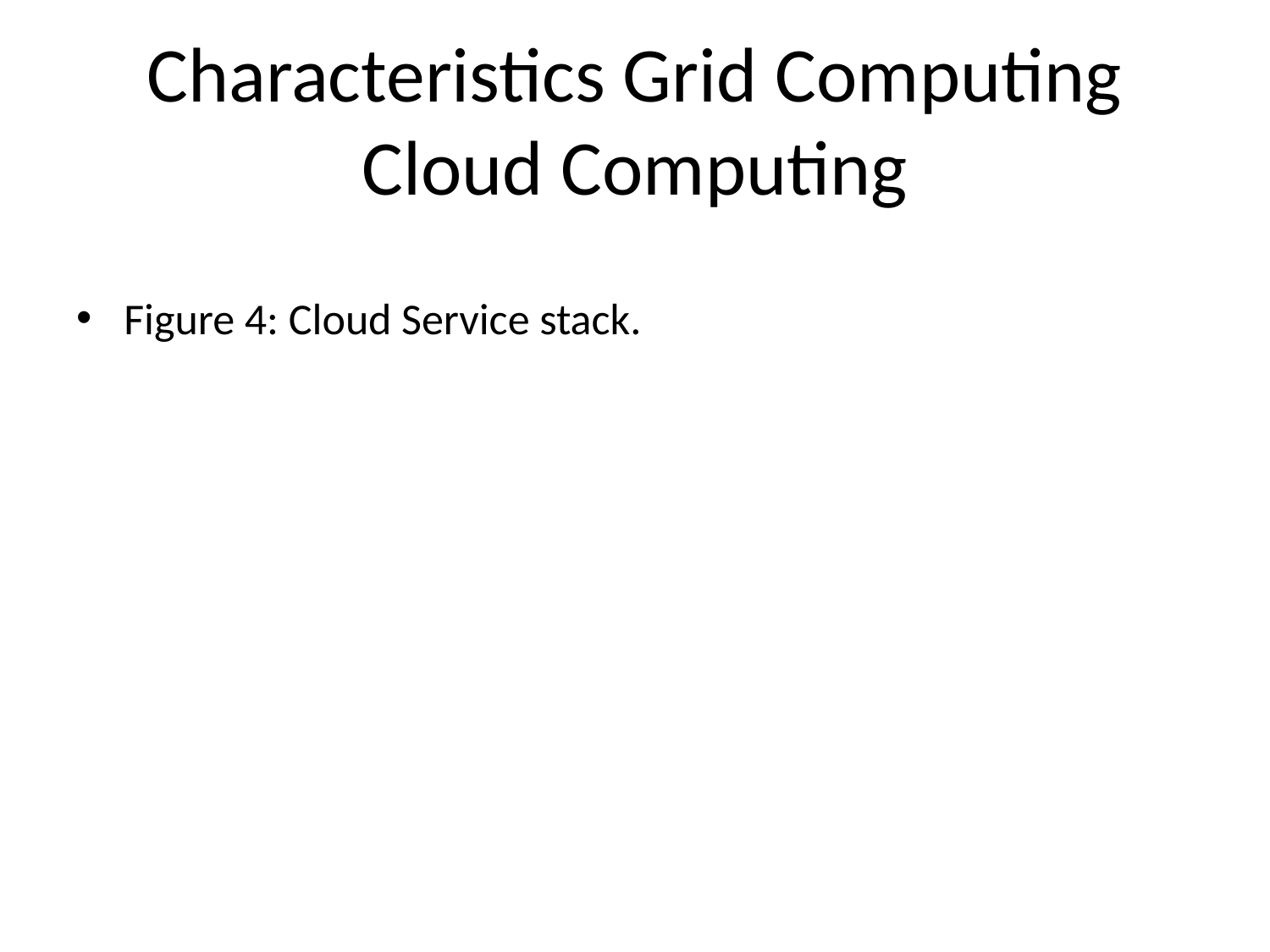

# Characteristics Grid Computing Cloud Computing

Figure 4: Cloud Service stack.